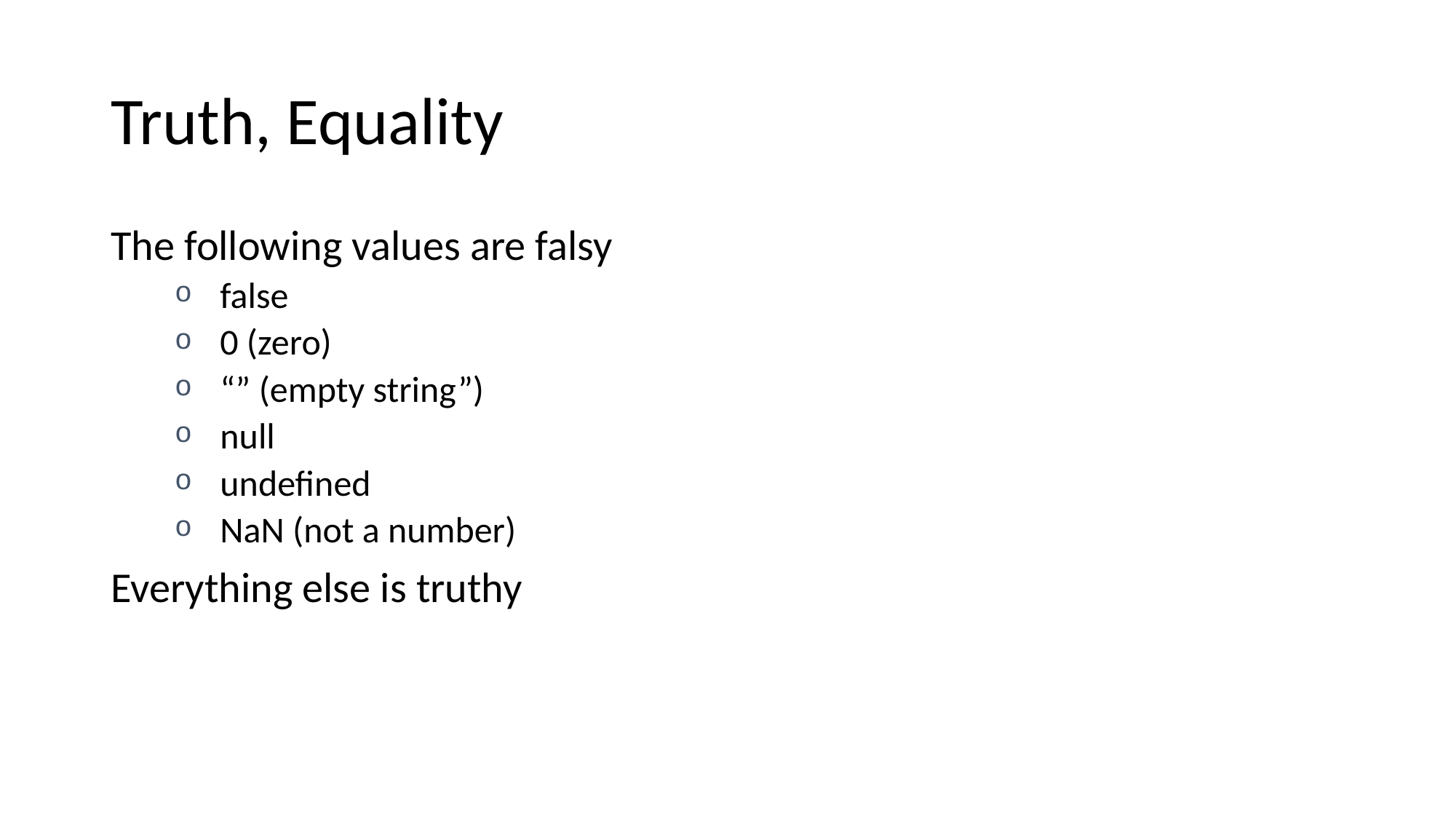

# Truth, Equality
The following values are falsy
false
0 (zero)
“” (empty string”)
null
undefined
NaN (not a number)
Everything else is truthy